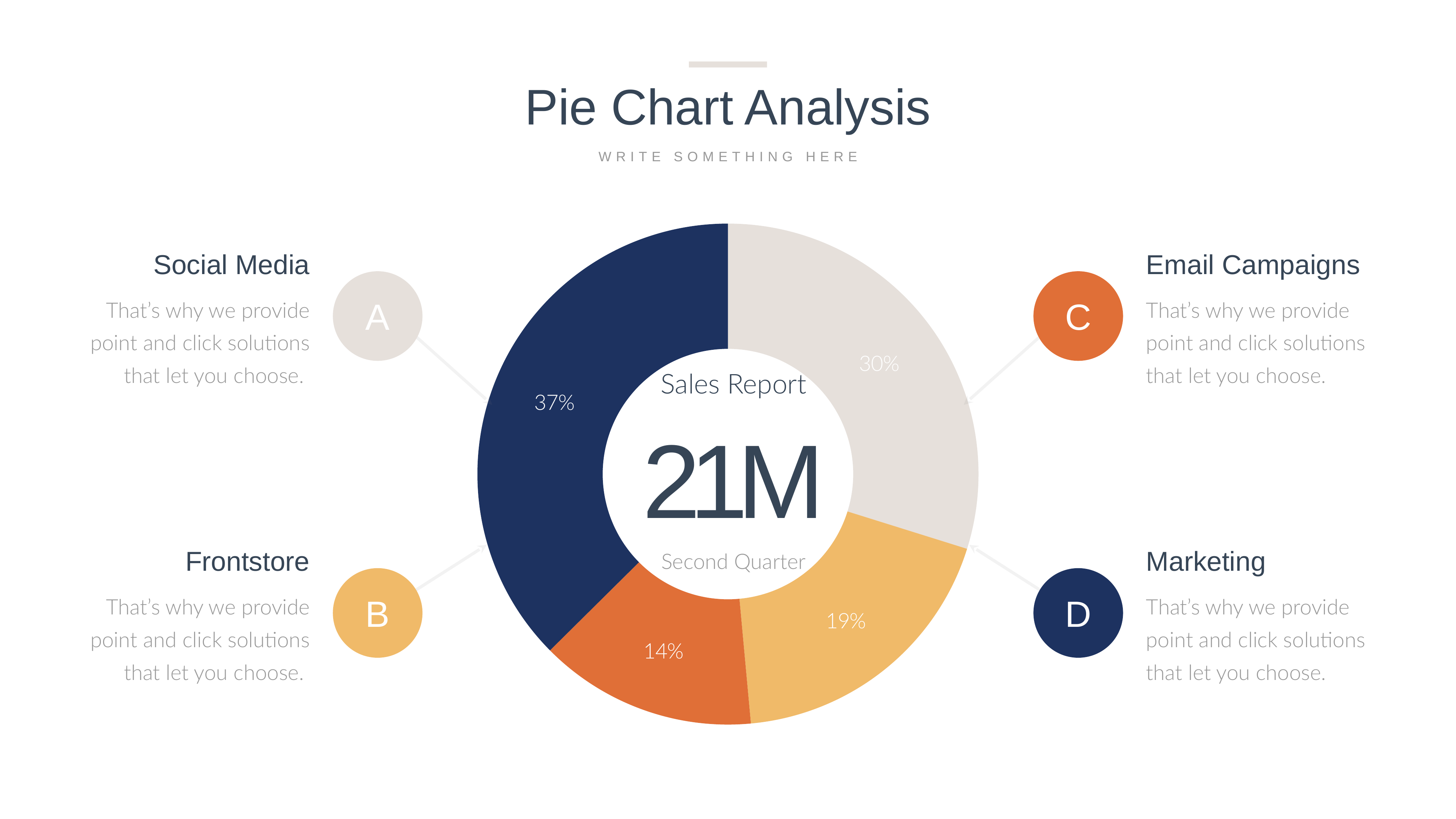

Pie Chart Analysis
WRITE SOMETHING HERE

### Chart

| Category | Column1 |
|---|---|
| 1st Qtr | 5.1 |
| 2nd Qtr | 3.2 |
| 2nd Qtr | 2.4 |
| 2nd Qtr | 6.4 |
Social Media
That’s why we provide point and click solutions that let you choose.
Email Campaigns
That’s why we provide point and click solutions that let you choose.

C
Marketing
That’s why we provide point and click solutions that let you choose.

D

A
Sales Report
21M
Second Quarter
Frontstore
That’s why we provide point and click solutions that let you choose.

B